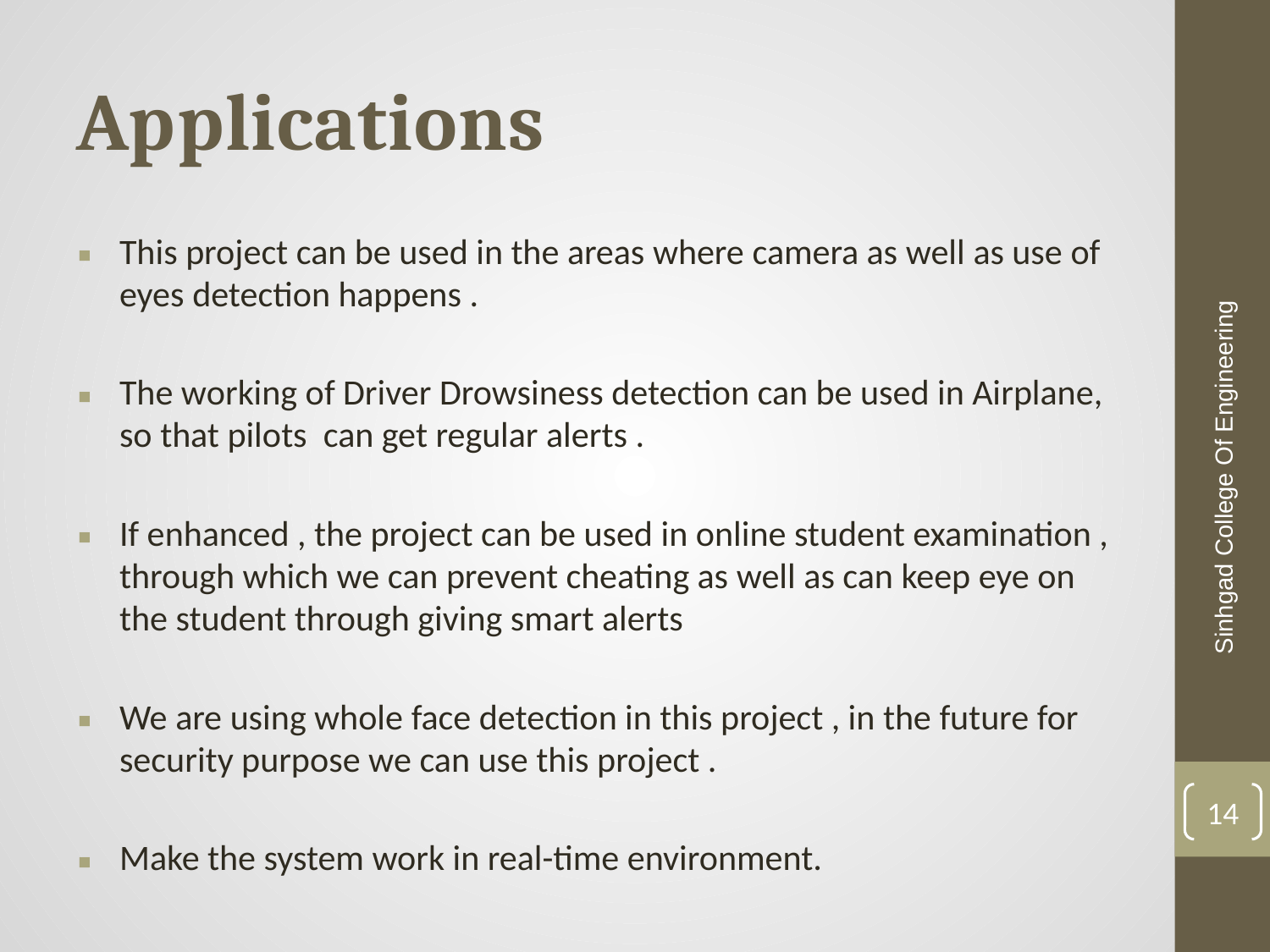

# Applications
This project can be used in the areas where camera as well as use of eyes detection happens .

The working of Driver Drowsiness detection can be used in Airplane, so that pilots  can get regular alerts .

If enhanced , the project can be used in online student examination , through which we can prevent cheating as well as can keep eye on the student through giving smart alerts

We are using whole face detection in this project , in the future for security purpose we can use this project .

Make the system work in real-time environment.

Sinhgad College Of Engineering
14